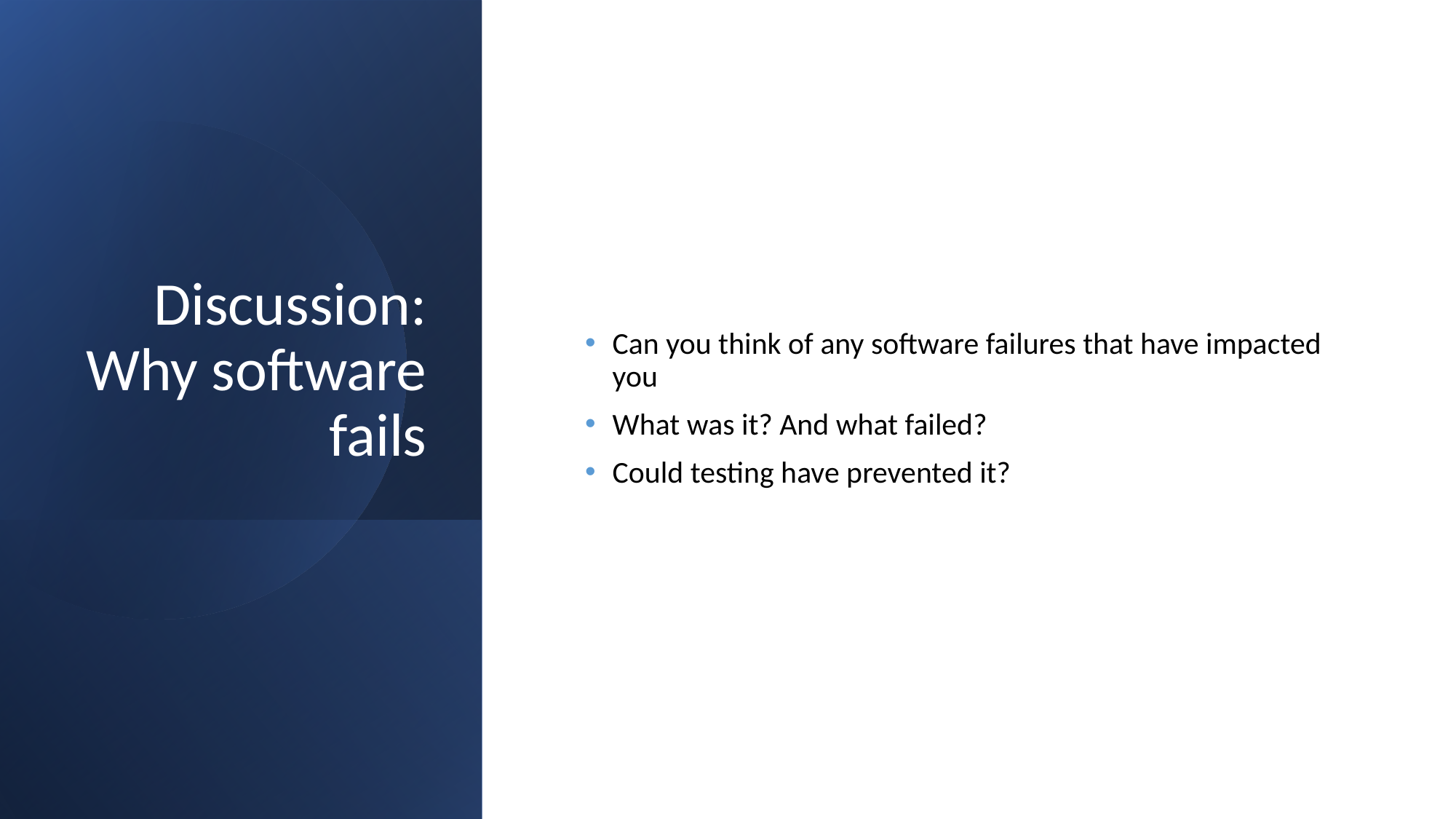

# Discussion: Why software fails
Can you think of any software failures that have impacted you
What was it? And what failed?
Could testing have prevented it?